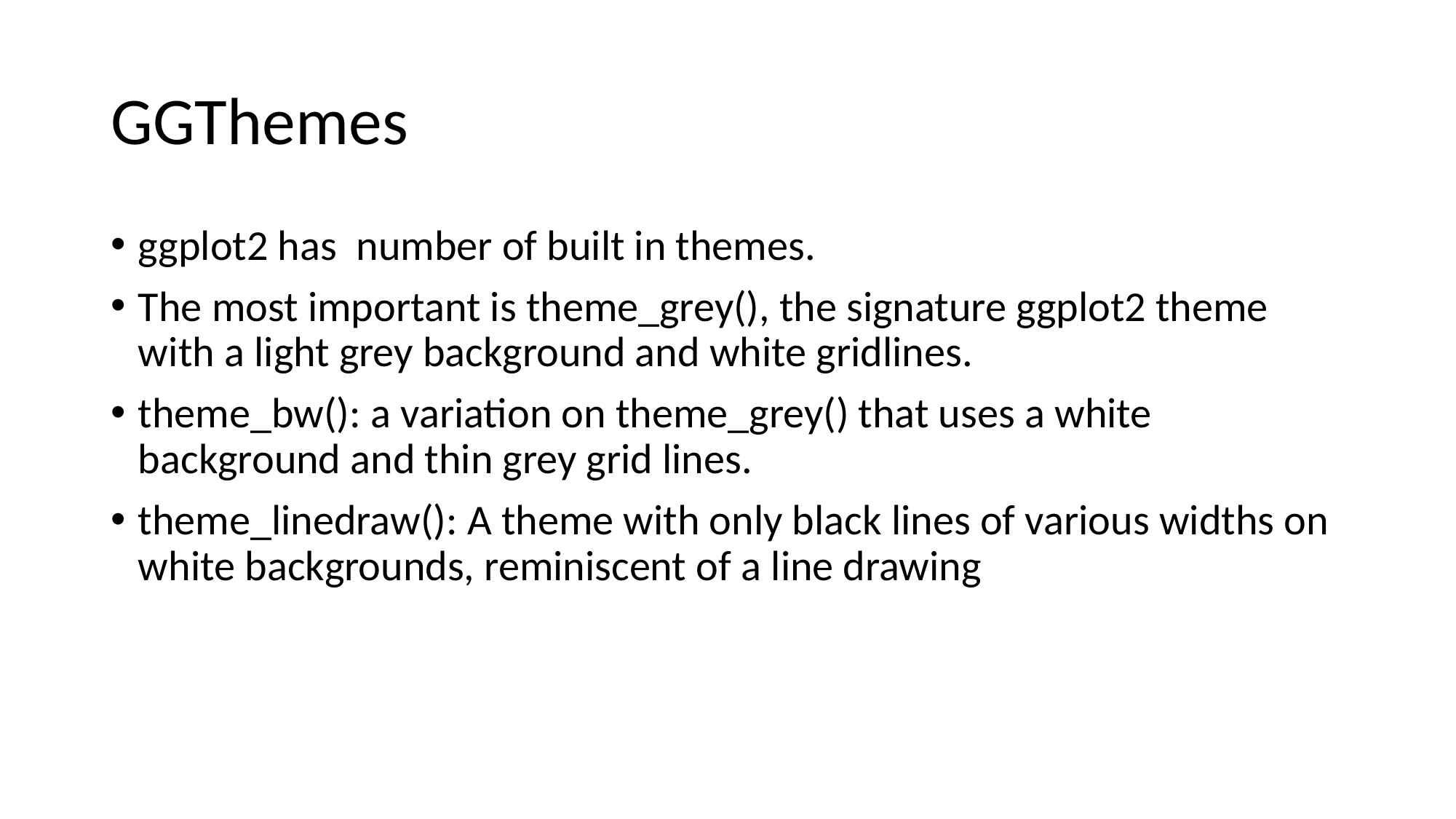

# GGThemes
ggplot2 has  number of built in themes.
The most important is theme_grey(), the signature ggplot2 theme with a light grey background and white gridlines.
theme_bw(): a variation on theme_grey() that uses a white background and thin grey grid lines.
theme_linedraw(): A theme with only black lines of various widths on white backgrounds, reminiscent of a line drawing